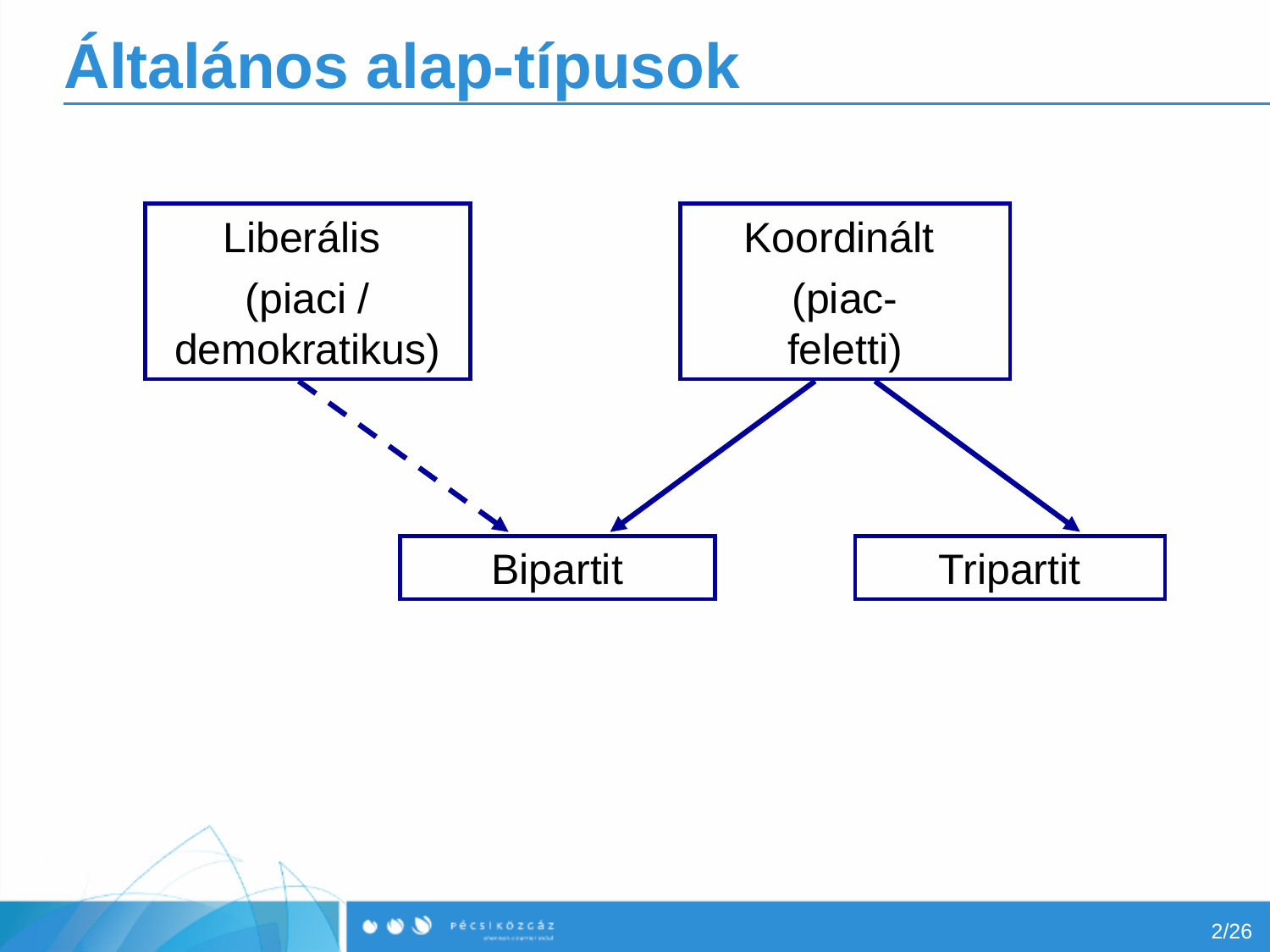

# Általános alap-típusok
Liberális
(piaci / demokratikus)
Koordinált
(piac-
feletti)

Tripartit
Bipartit
2/26